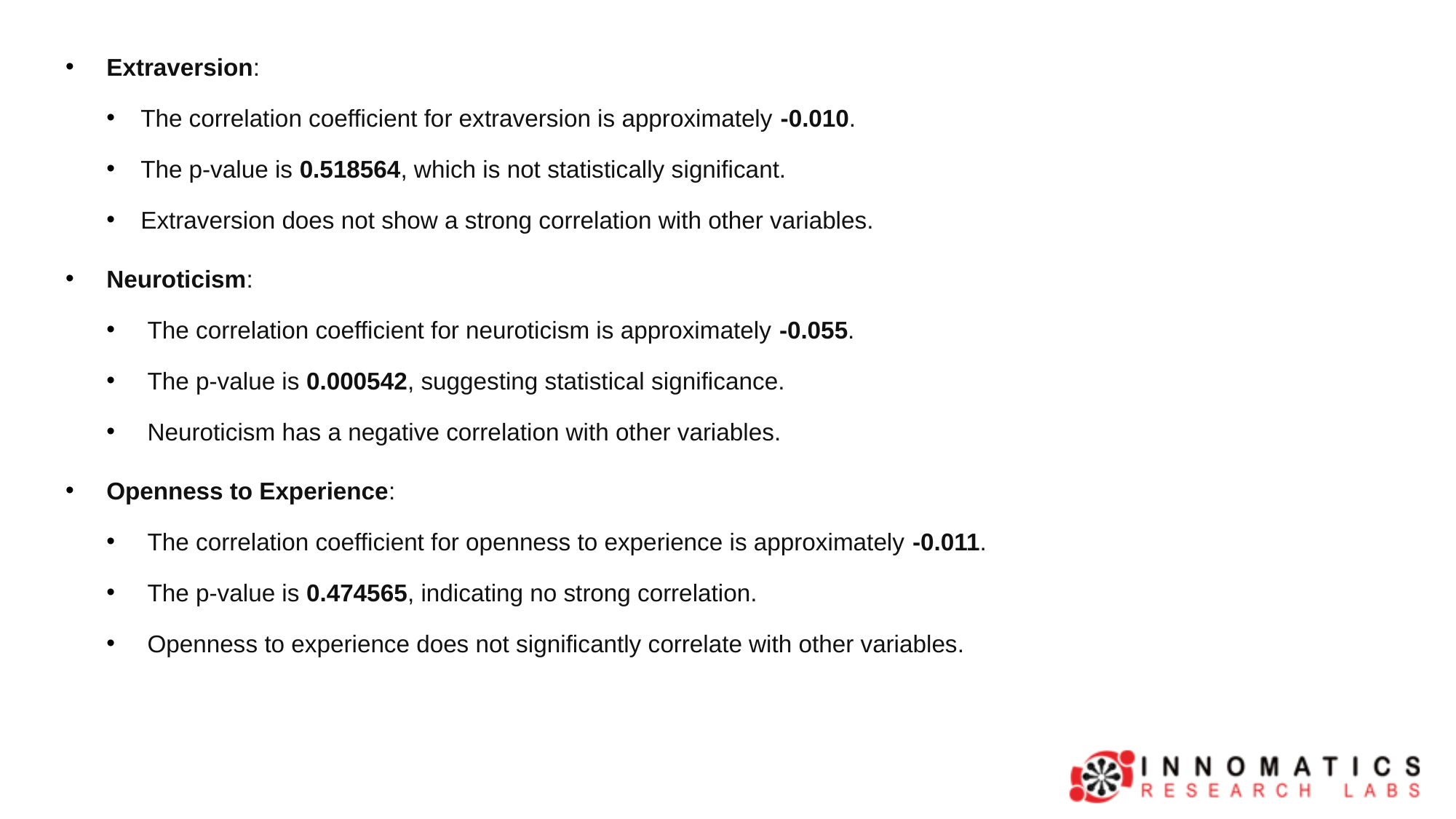

Extraversion:
The correlation coefficient for extraversion is approximately -0.010.
The p-value is 0.518564, which is not statistically significant.
Extraversion does not show a strong correlation with other variables.
Neuroticism:
The correlation coefficient for neuroticism is approximately -0.055.
The p-value is 0.000542, suggesting statistical significance.
Neuroticism has a negative correlation with other variables.
Openness to Experience:
The correlation coefficient for openness to experience is approximately -0.011.
The p-value is 0.474565, indicating no strong correlation.
Openness to experience does not significantly correlate with other variables.